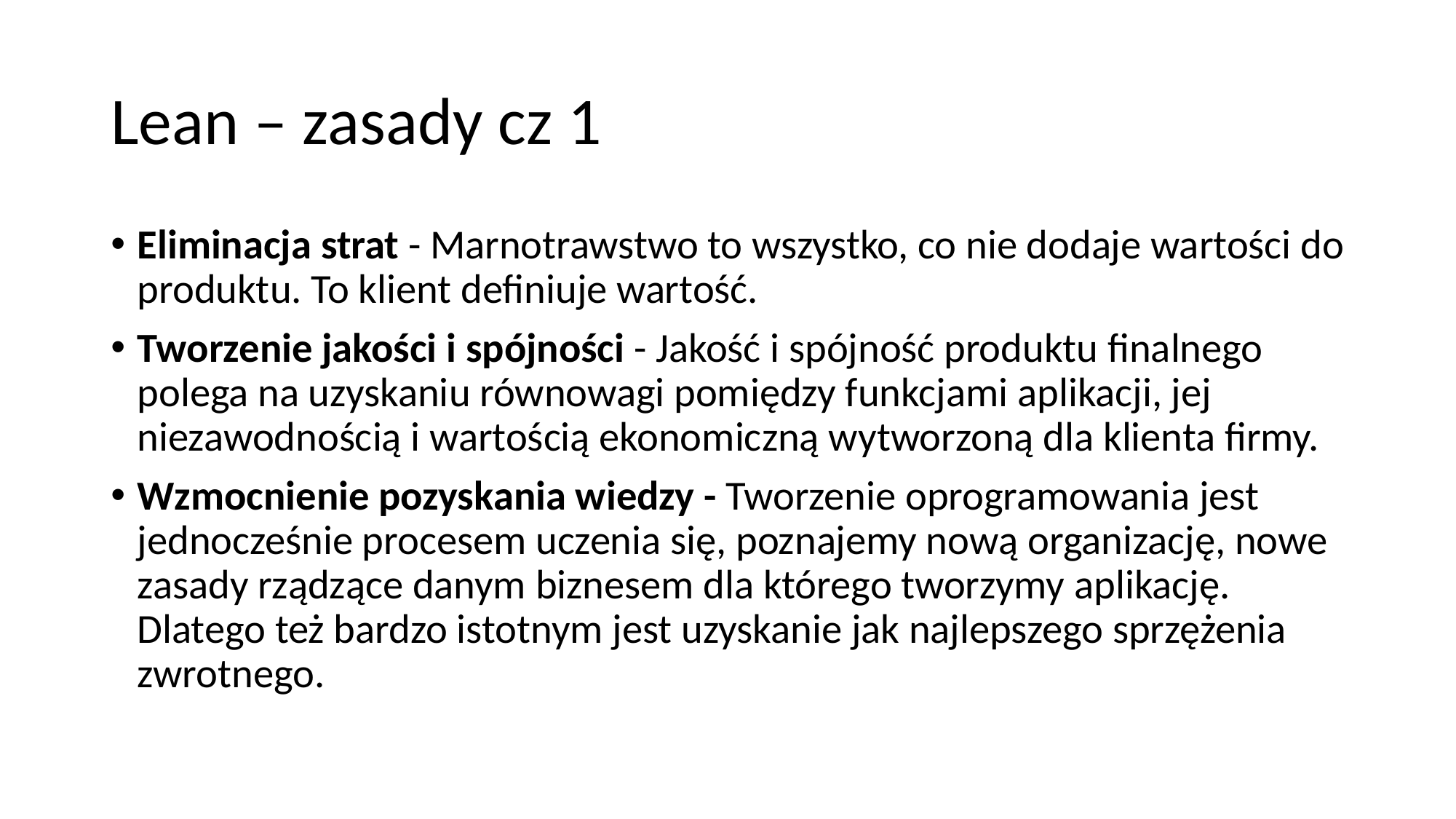

# Lean – zasady cz 1
Eliminacja strat - Marnotrawstwo to wszystko, co nie dodaje wartości do produktu. To klient definiuje wartość.
Tworzenie jakości i spójności - Jakość i spójność produktu finalnego polega na uzyskaniu równowagi pomiędzy funkcjami aplikacji, jej niezawodnością i wartością ekonomiczną wytworzoną dla klienta firmy.
Wzmocnienie pozyskania wiedzy - Tworzenie oprogramowania jest jednocześnie procesem uczenia się, poznajemy nową organizację, nowe zasady rządzące danym biznesem dla którego tworzymy aplikację. Dlatego też bardzo istotnym jest uzyskanie jak najlepszego sprzężenia zwrotnego.